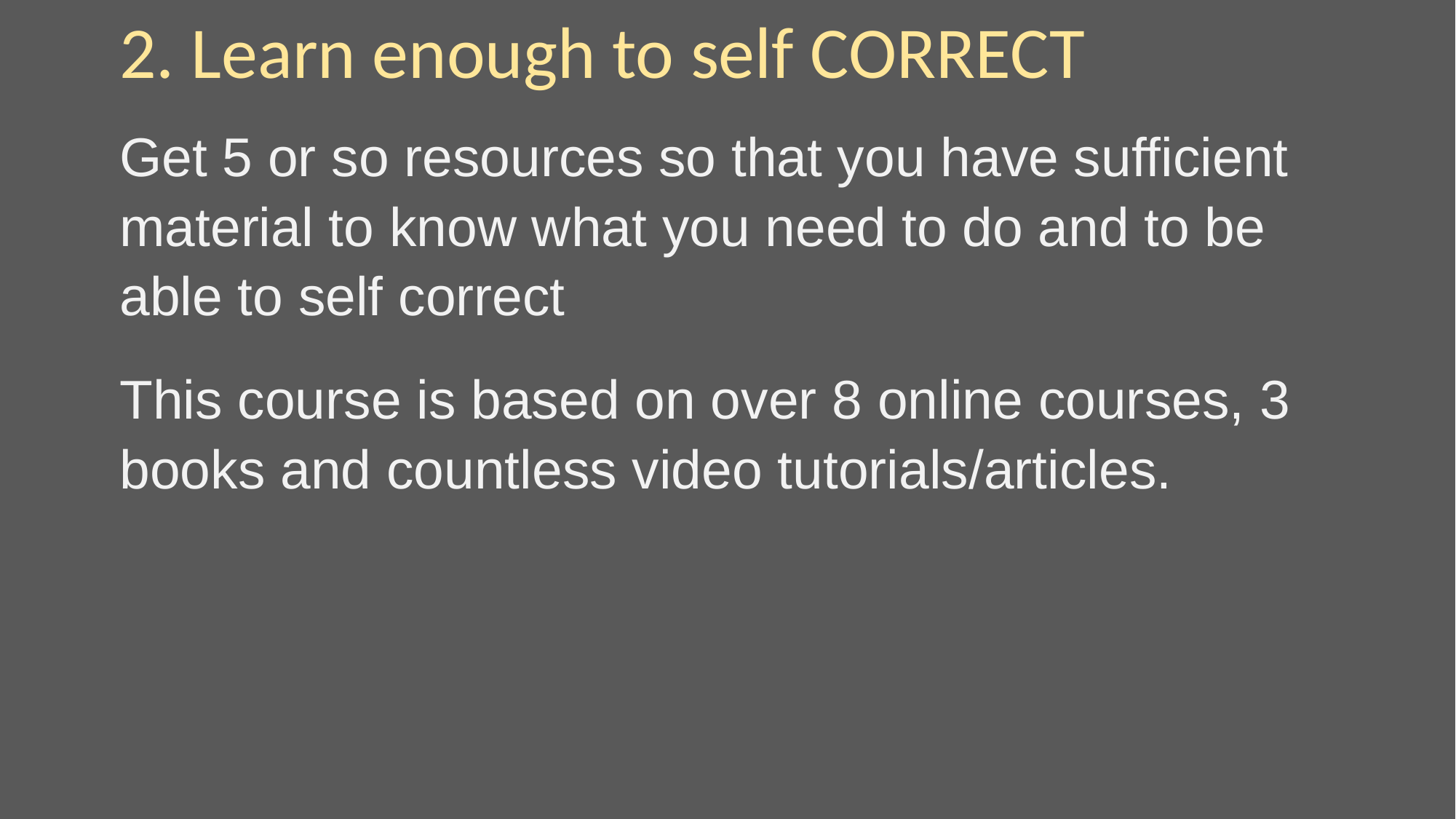

# 2. Learn enough to self CORRECT
Get 5 or so resources so that you have sufficient material to know what you need to do and to be able to self correct
This course is based on over 8 online courses, 3 books and countless video tutorials/articles.